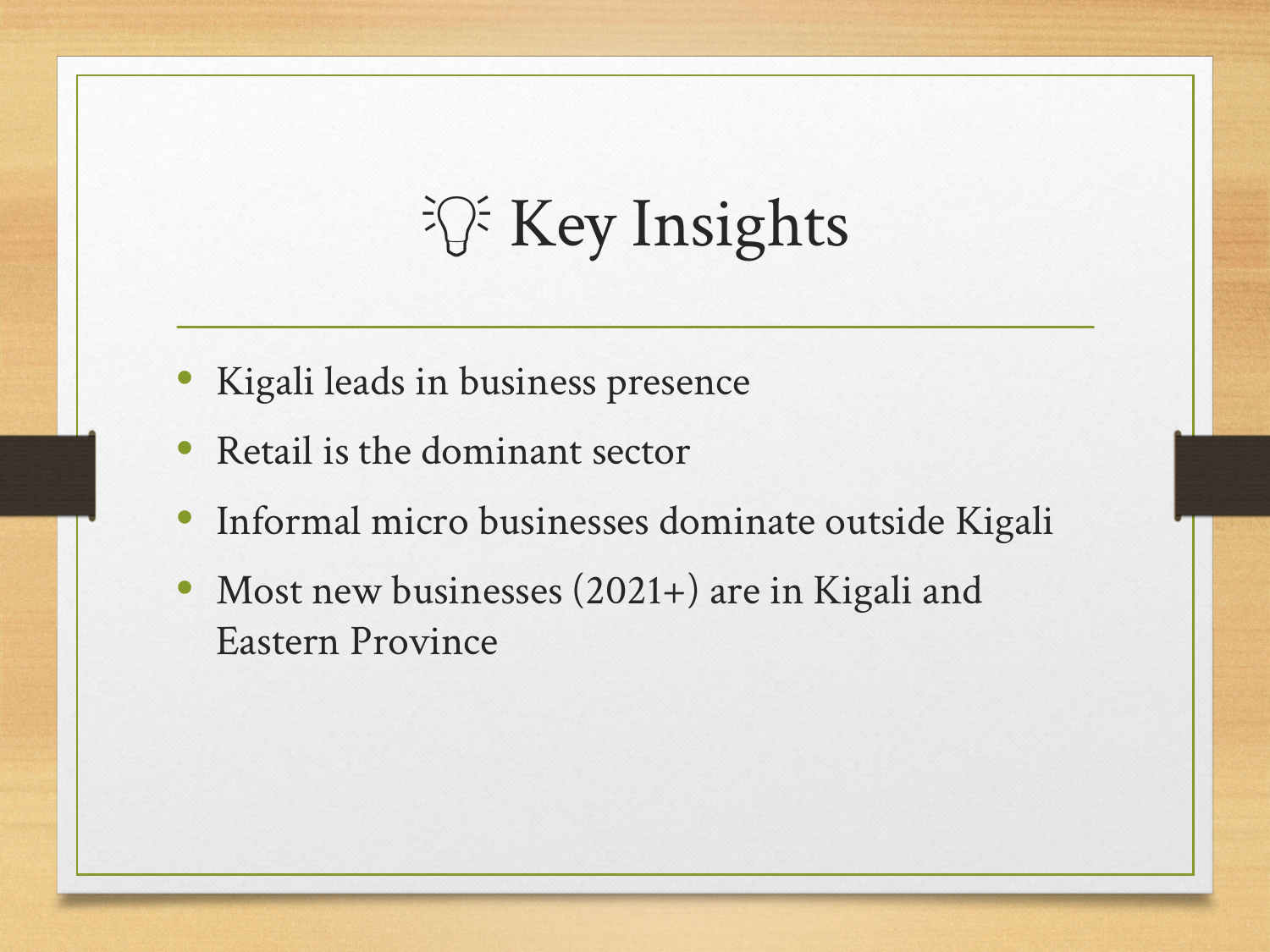

# 💡 Key Insights
Kigali leads in business presence
Retail is the dominant sector
Informal micro businesses dominate outside Kigali
Most new businesses (2021+) are in Kigali and Eastern Province